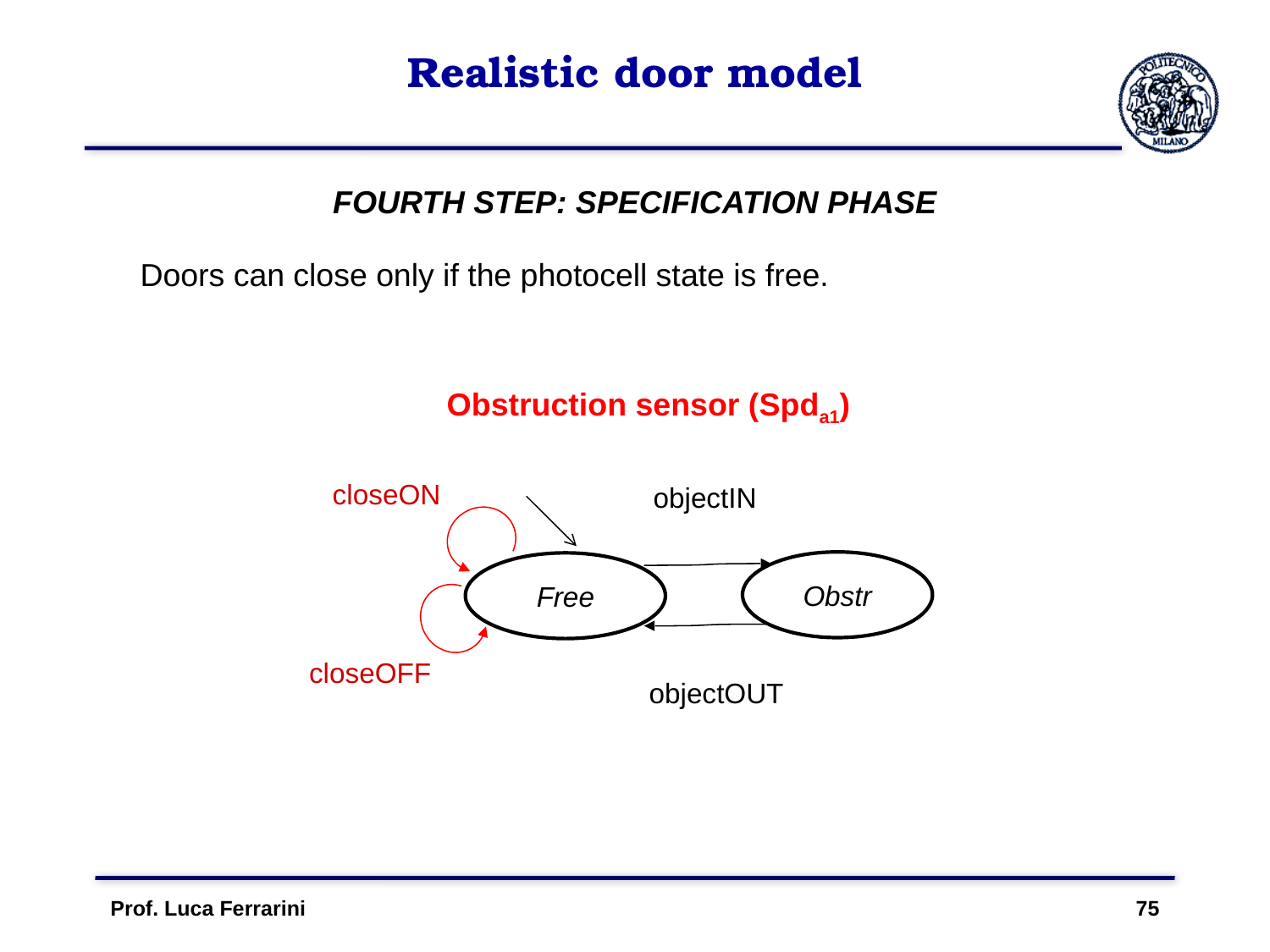

# Realistic door model
FOURTH STEP: SPECIFICATION PHASE
Doors can close only if the photocell state is free.
Obstruction sensor (Spda1)
objectIN
Obstr
Free
objectOUT
closeON
closeOFF

Prof. Luca Ferrarini                                                                                                                                            75